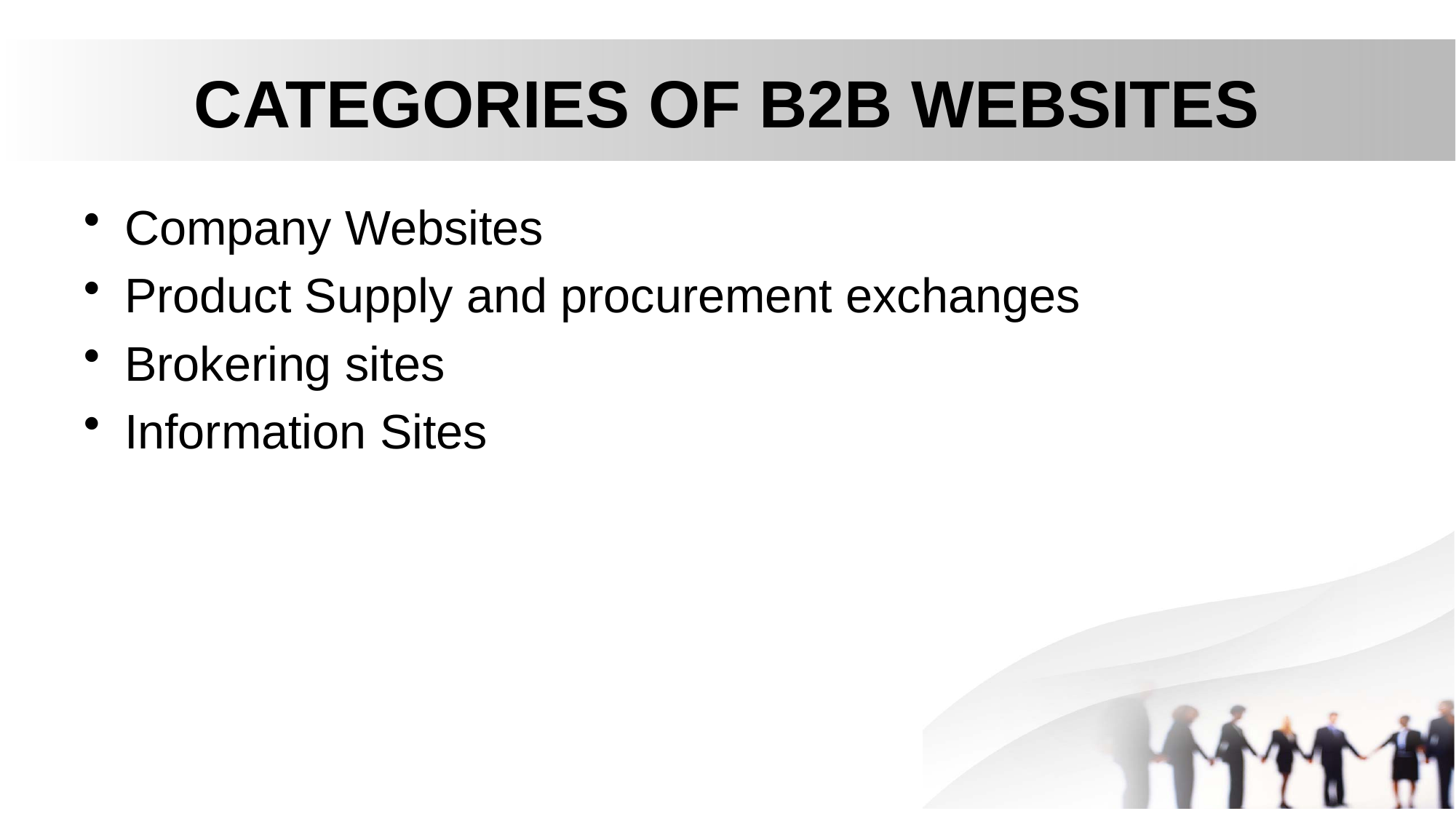

# CATEGORIES OF B2B WEBSITES
Company Websites
Product Supply and procurement exchanges
Brokering sites
Information Sites